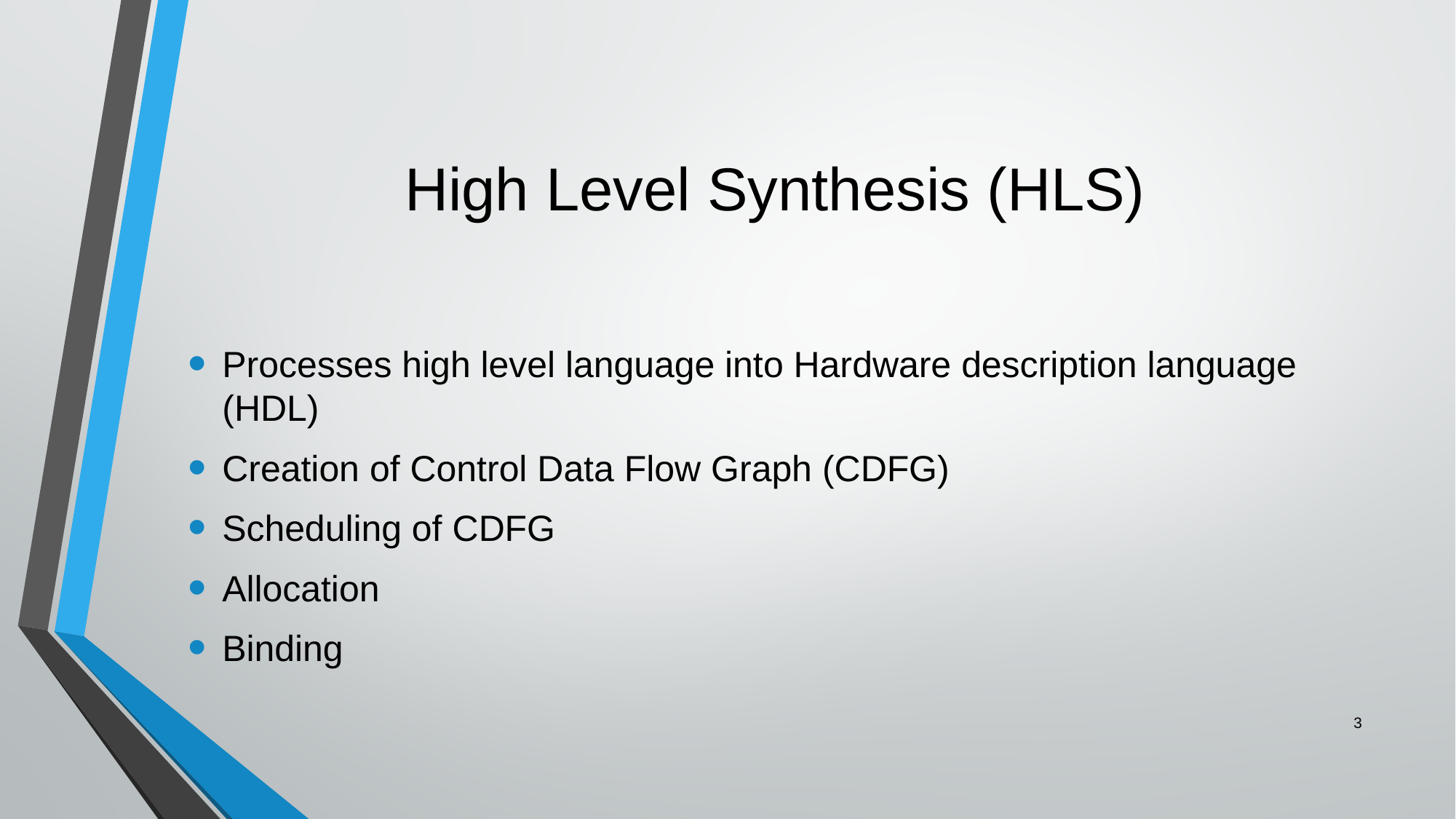

# High Level Synthesis (HLS)
Processes high level language into Hardware description language (HDL)
Creation of Control Data Flow Graph (CDFG)
Scheduling of CDFG
Allocation
Binding
3